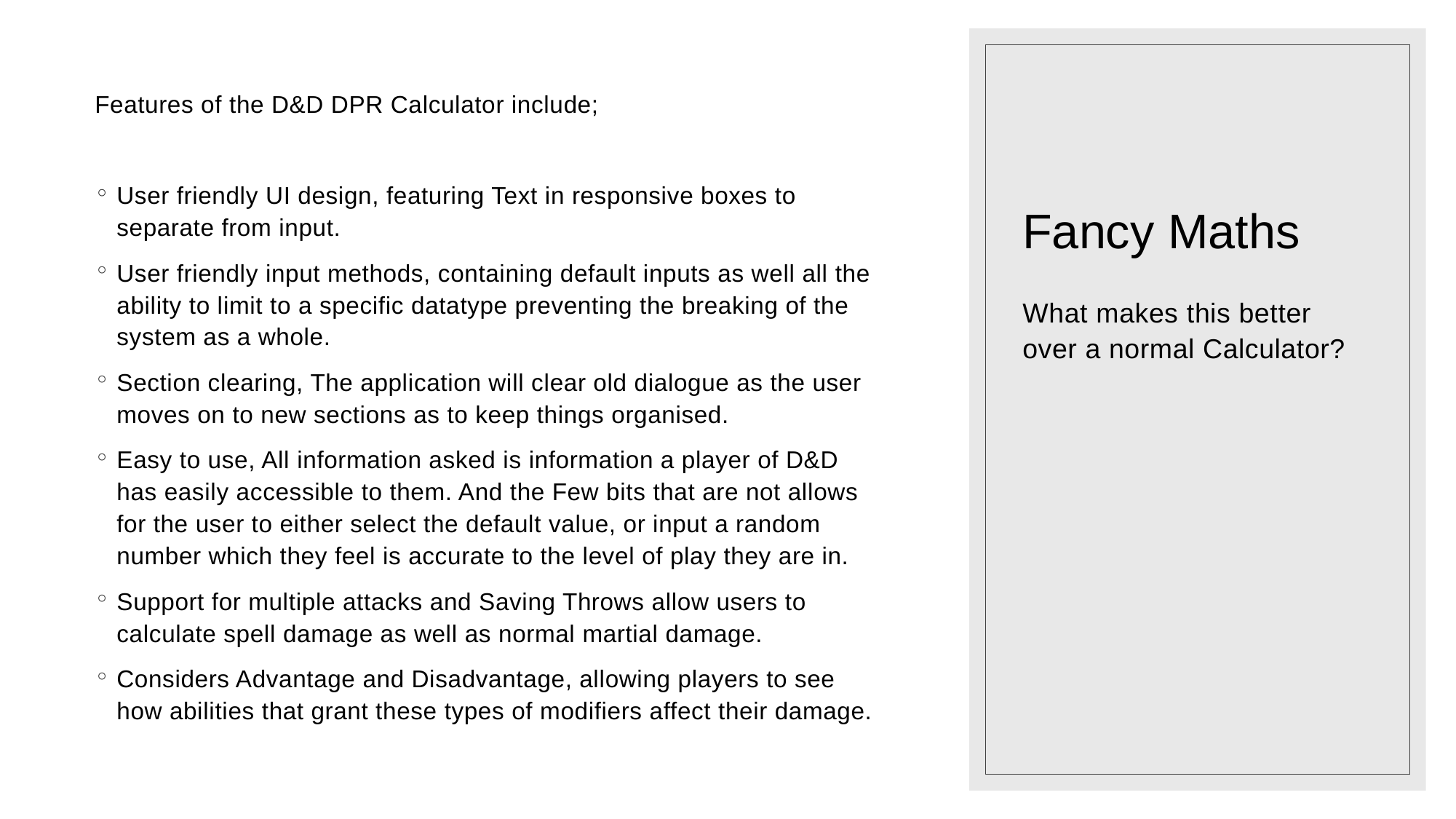

# Fancy Maths
Features of the D&D DPR Calculator include;

User friendly UI design, featuring Text in responsive boxes to separate from input.
User friendly input methods, containing default inputs as well all the ability to limit to a specific datatype preventing the breaking of the system as a whole.
Section clearing, The application will clear old dialogue as the user moves on to new sections as to keep things organised.
Easy to use, All information asked is information a player of D&D has easily accessible to them. And the Few bits that are not allows for the user to either select the default value, or input a random number which they feel is accurate to the level of play they are in.
Support for multiple attacks and Saving Throws allow users to calculate spell damage as well as normal martial damage.
Considers Advantage and Disadvantage, allowing players to see how abilities that grant these types of modifiers affect their damage.
What makes this better over a normal Calculator?